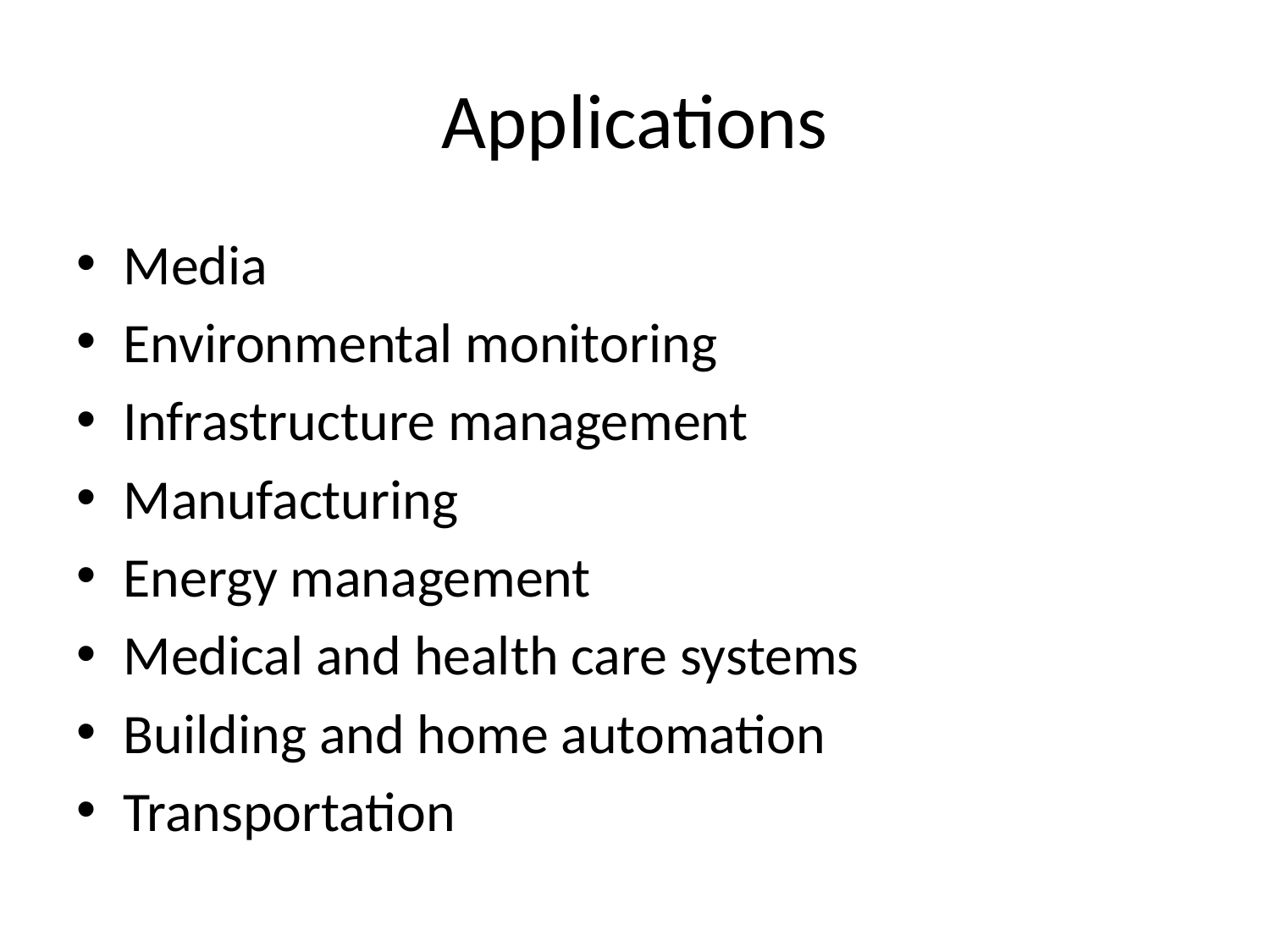

# Applications
Media
Environmental monitoring
Infrastructure management
Manufacturing
Energy management
Medical and health care systems
Building and home automation
Transportation